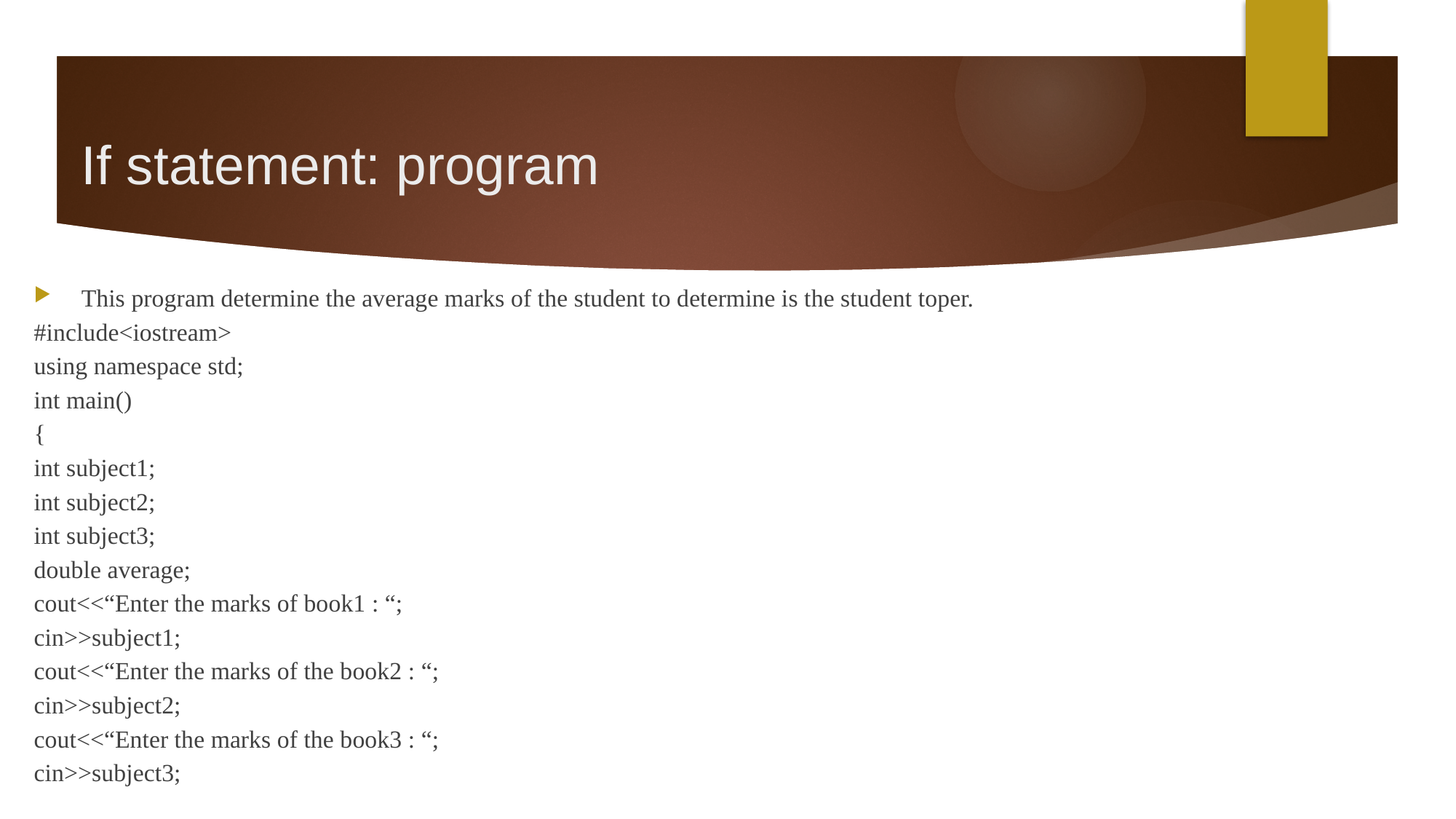

# If statement: program
This program determine the average marks of the student to determine is the student toper.
#include<iostream>
using namespace std;
int main()
{
int subject1;
int subject2;
int subject3;
double average;
cout<<“Enter the marks of book1 : “;
cin>>subject1;
cout<<“Enter the marks of the book2 : “;
cin>>subject2;
cout<<“Enter the marks of the book3 : “;
cin>>subject3;